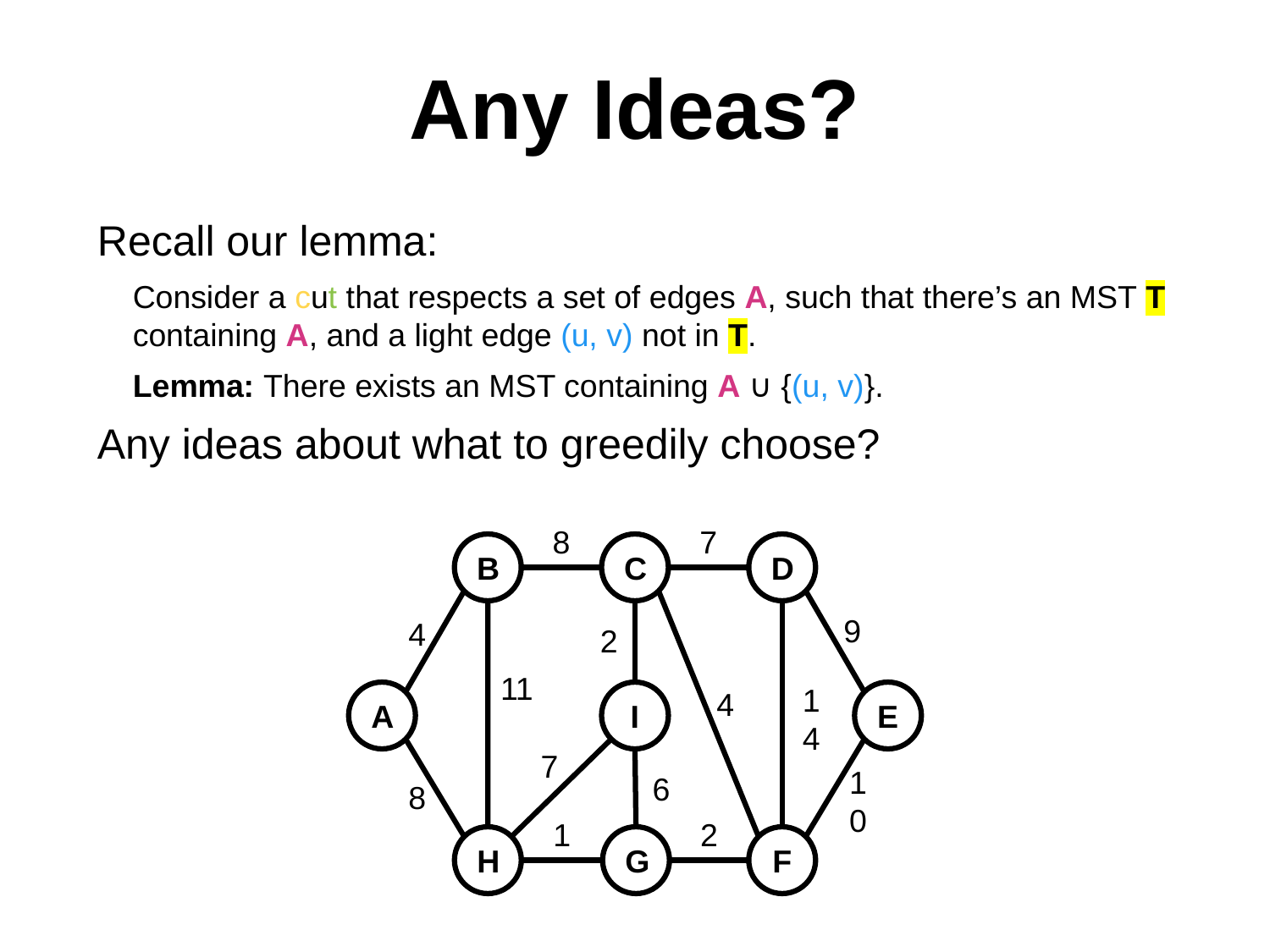

Any Ideas?
Recall our lemma:

    Consider a cut that respects a set of edges A, such that there’s an MST T
    containing A, and a light edge (u, v) not in T.

    Lemma: There exists an MST containing A ∪ {(u, v)}.

Any ideas about what to greedily choose?
7
8
B
C
D
9
4
2
11
4
A
E
I
14
7
6
8
10
1
2
H
G
F